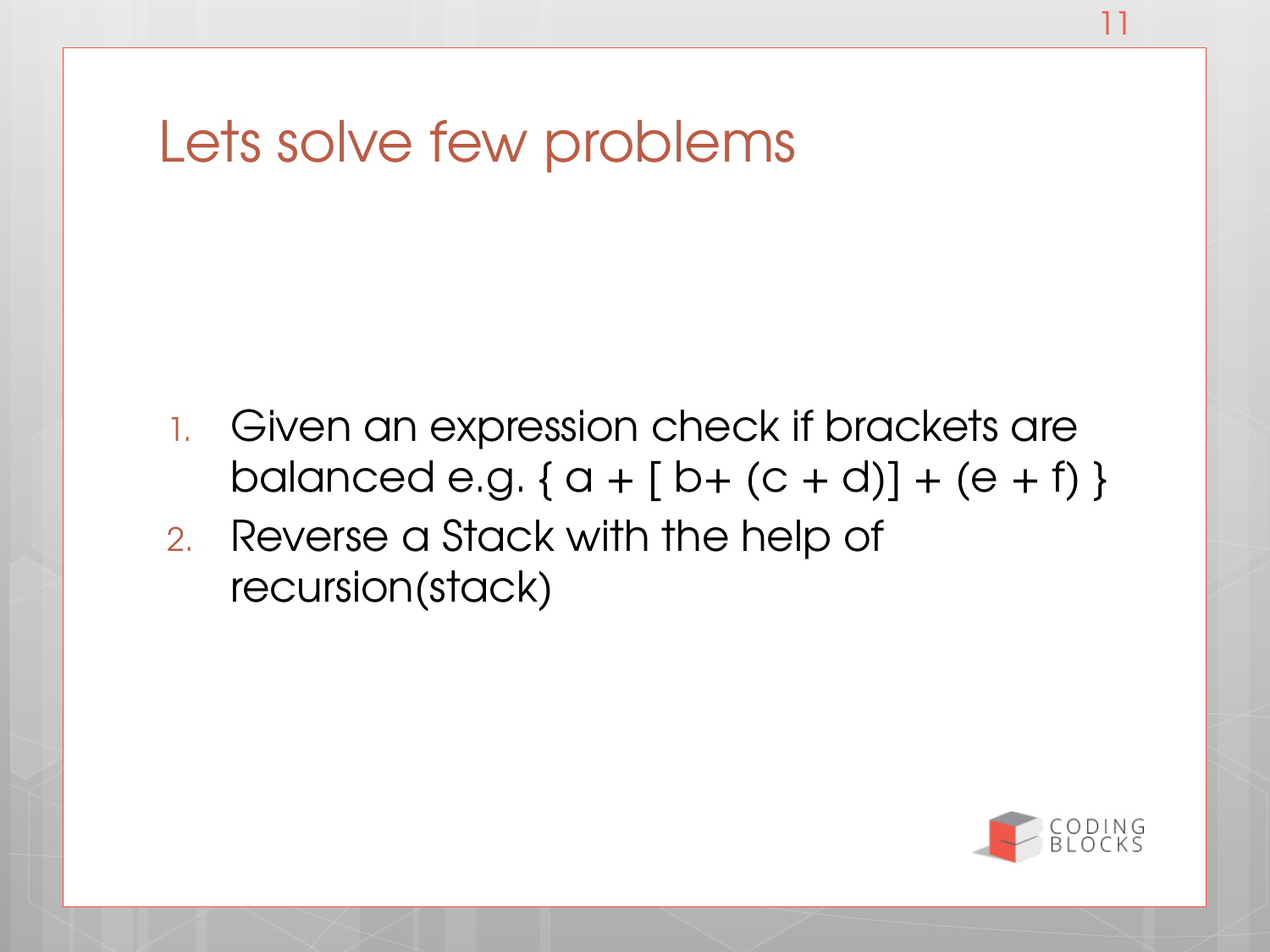

11
# Lets solve few problems
Given an expression check if brackets are balanced e.g. { a + [ b+ (c + d)] + (e + f) }
Reverse a Stack with the help of recursion(stack)